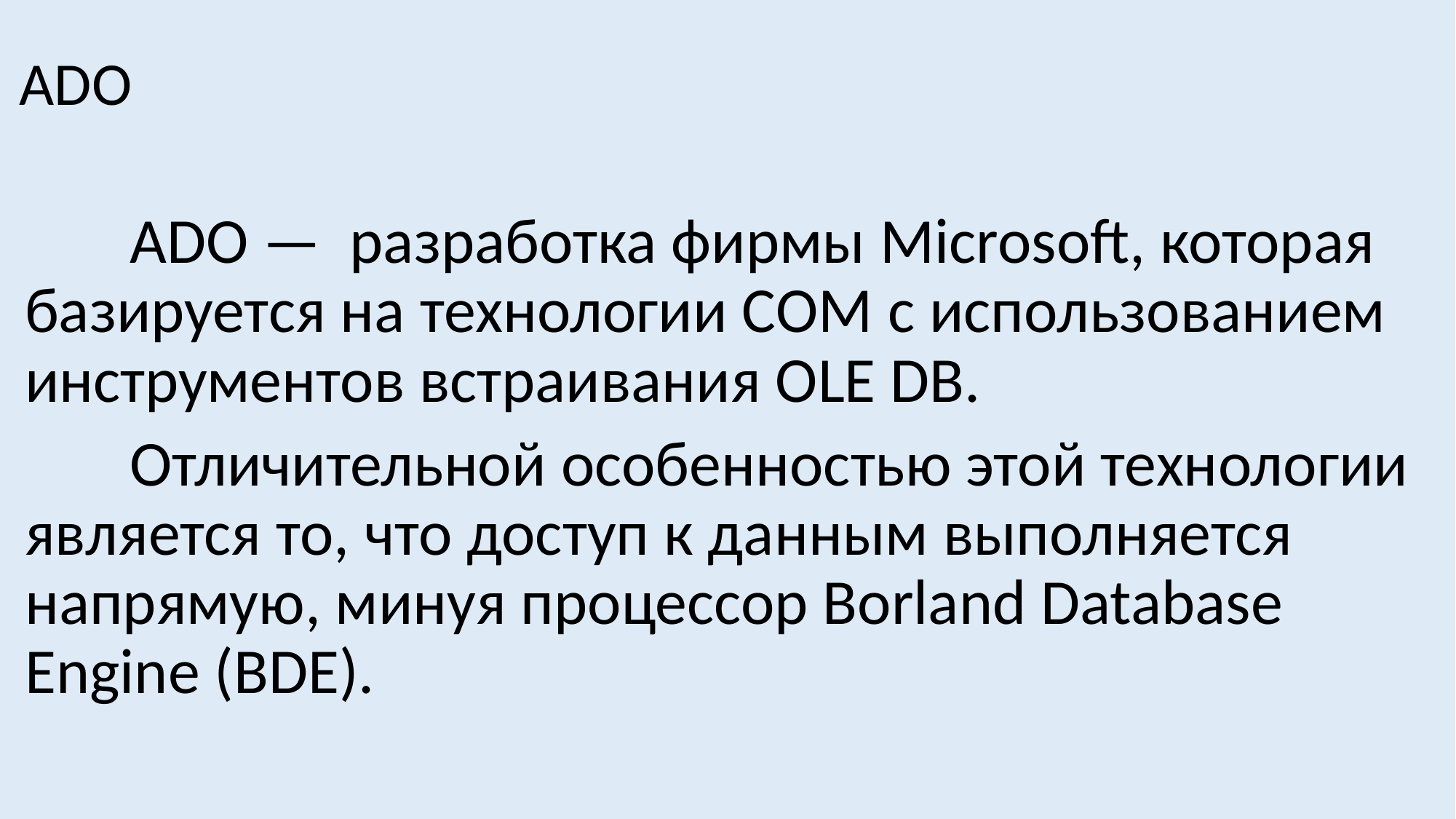

ADO
	ADO —  разработка фирмы Microsoft, которая базируется на технологии СОМ с использованием инструментов встраивания OLE DB.
	Отличительной особенностью этой технологии является то, что доступ к данным выполняется напрямую, минуя процессор Borland Database Engine (BDE).